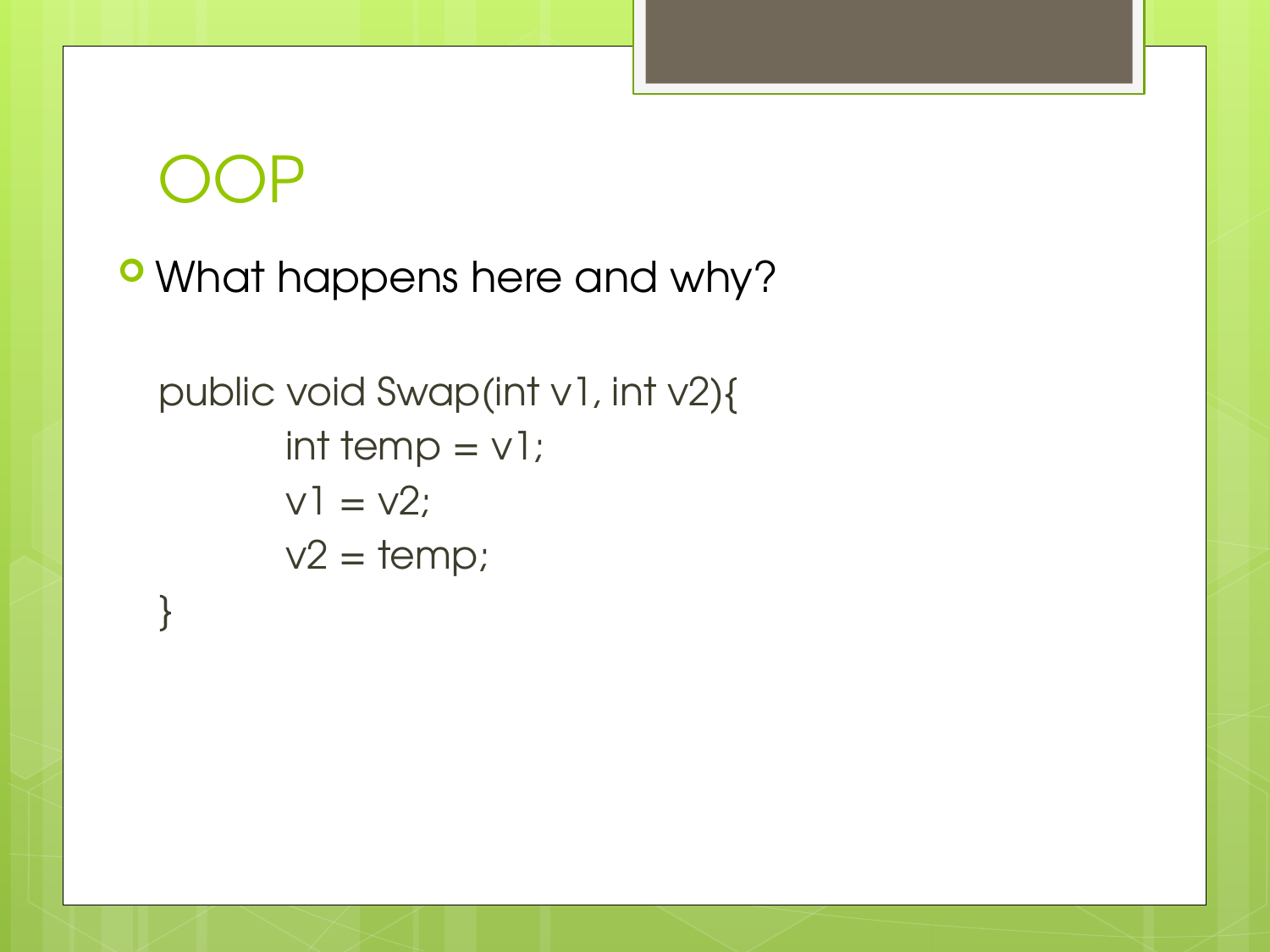

# OOP
What happens here and why?

public void Swap(int v1, int v2){
	int temp = v1;
	v1 = v2;
	v2 = temp;
}